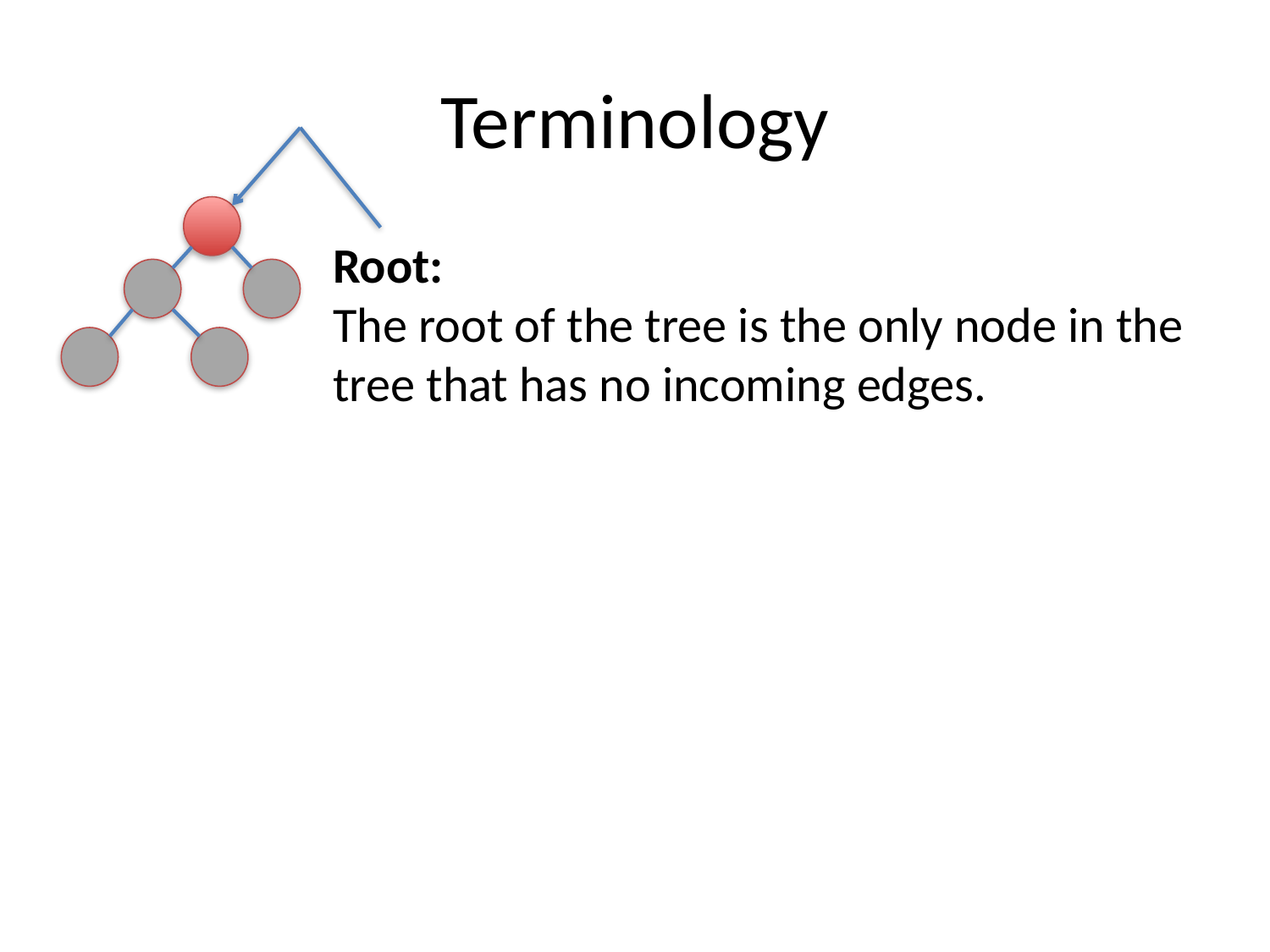

# Terminology

Root:
The root of the tree is the only node in the tree that has no incoming edges.